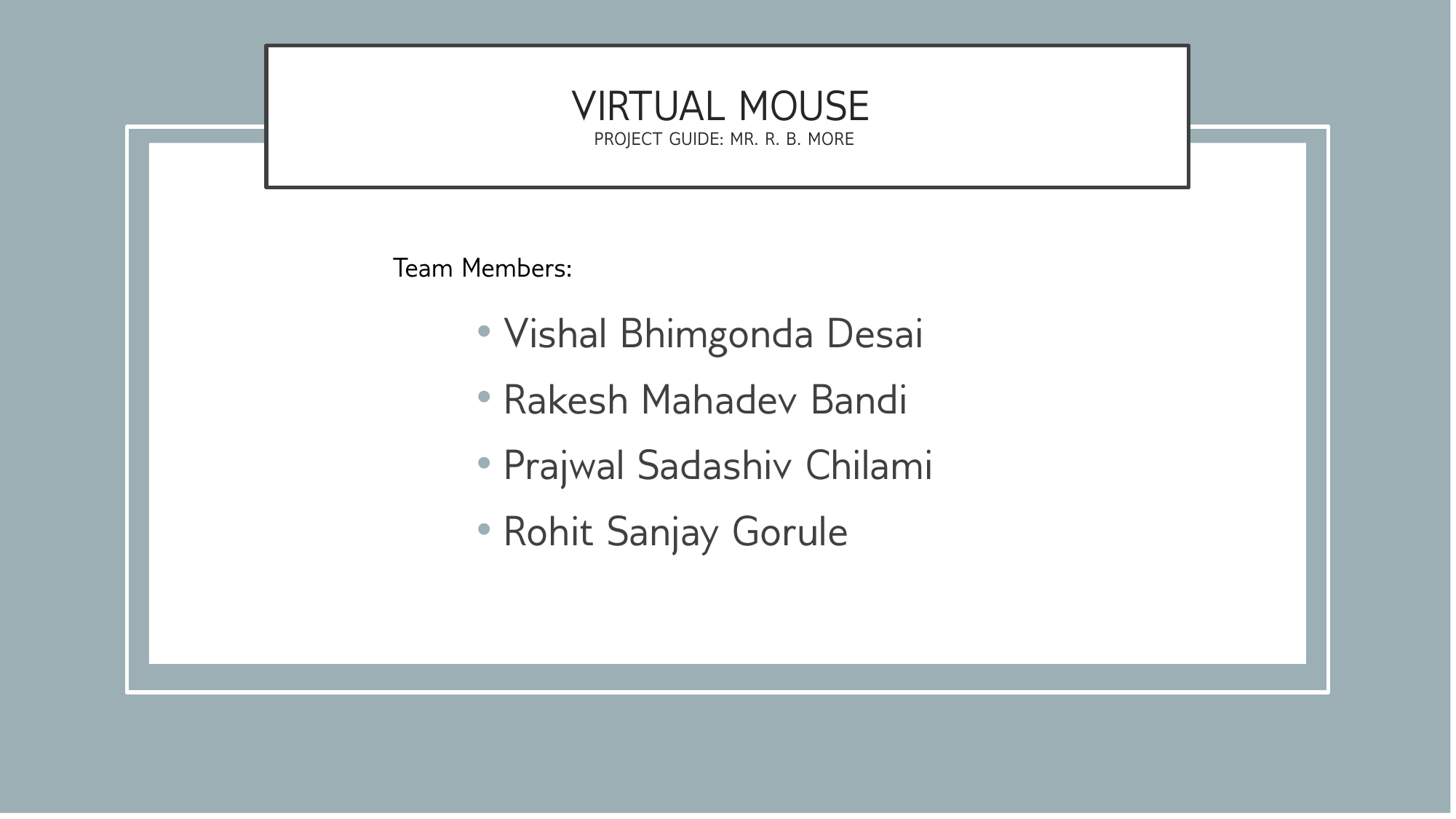

# Virtual mouse project guide: mr. r. b. more

Team Members:

Vishal Bhimgonda Desai
Rakesh Mahadev Bandi
Prajwal Sadashiv Chilami
Rohit Sanjay Gorule